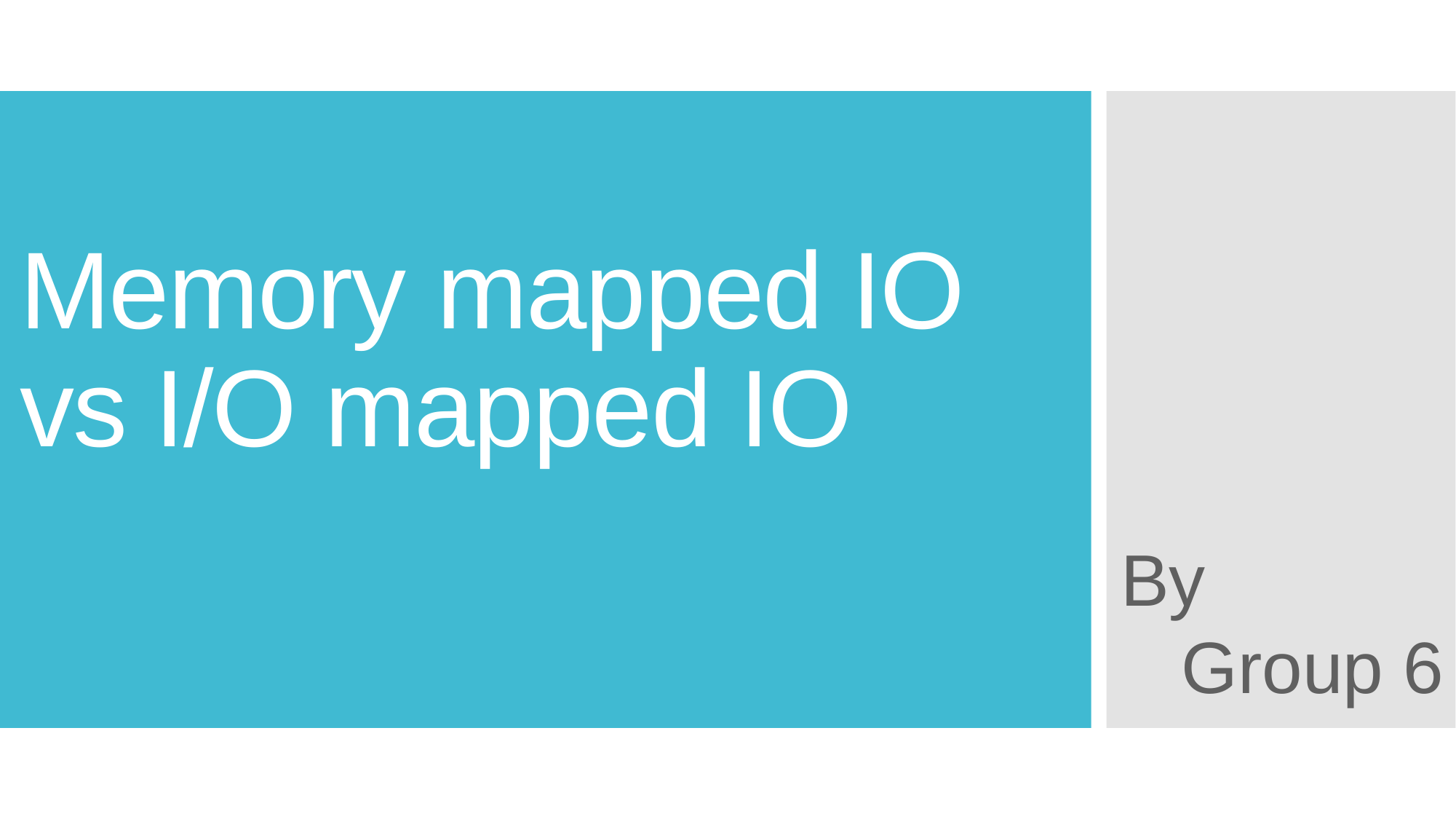

# Memory mapped IO vs I/O mapped IO
By
   Group 6